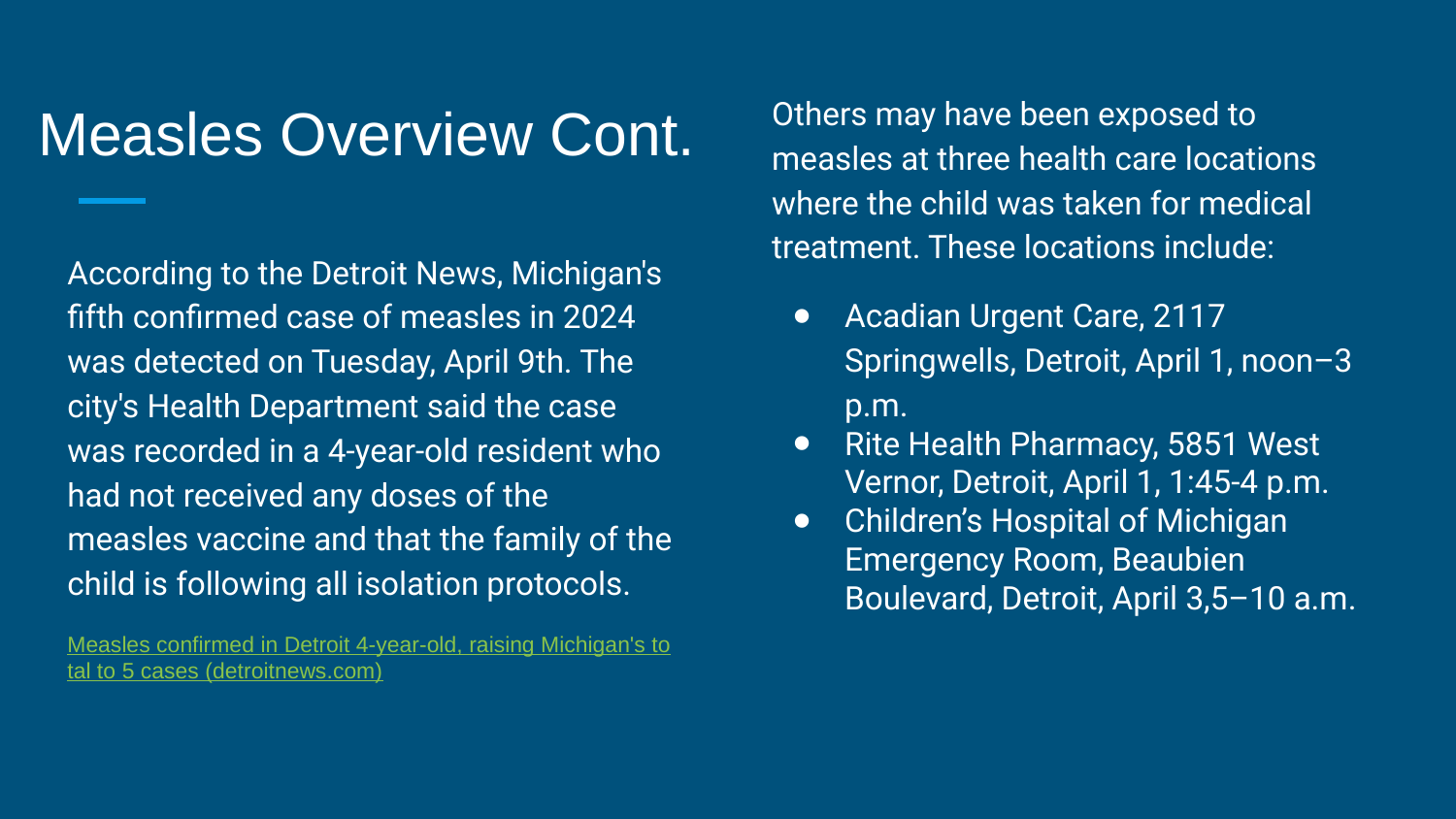

# Measles Overview Cont.
Others may have been exposed to measles at three health care locations where the child was taken for medical treatment. These locations include:
Acadian Urgent Care, 2117 Springwells, Detroit, April 1, noon–3 p.m.
Rite Health Pharmacy, 5851 West Vernor, Detroit, April 1, 1:45-4 p.m.
Children’s Hospital of Michigan Emergency Room, Beaubien Boulevard, Detroit, April 3,5–10 a.m.
According to the Detroit News, Michigan's fifth confirmed case of measles in 2024 was detected on Tuesday, April 9th. The city's Health Department said the case was recorded in a 4-year-old resident who had not received any doses of the measles vaccine and that the family of the child is following all isolation protocols.
Measles confirmed in Detroit 4-year-old, raising Michigan's total to 5 cases (detroitnews.com)